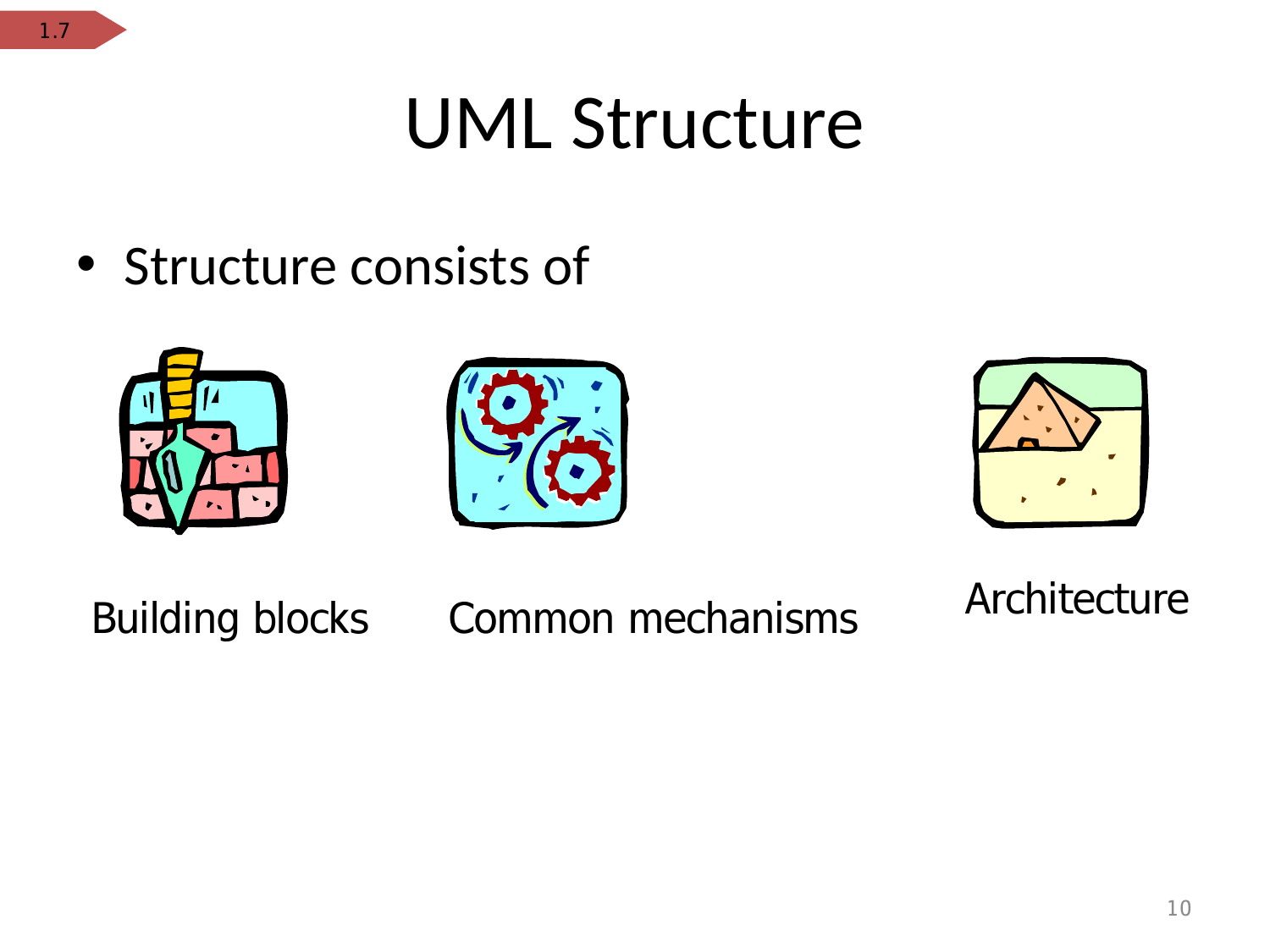

1.7
# UML Structure
Structure consists of

Architecture
Building blocks
Common mechanisms
10